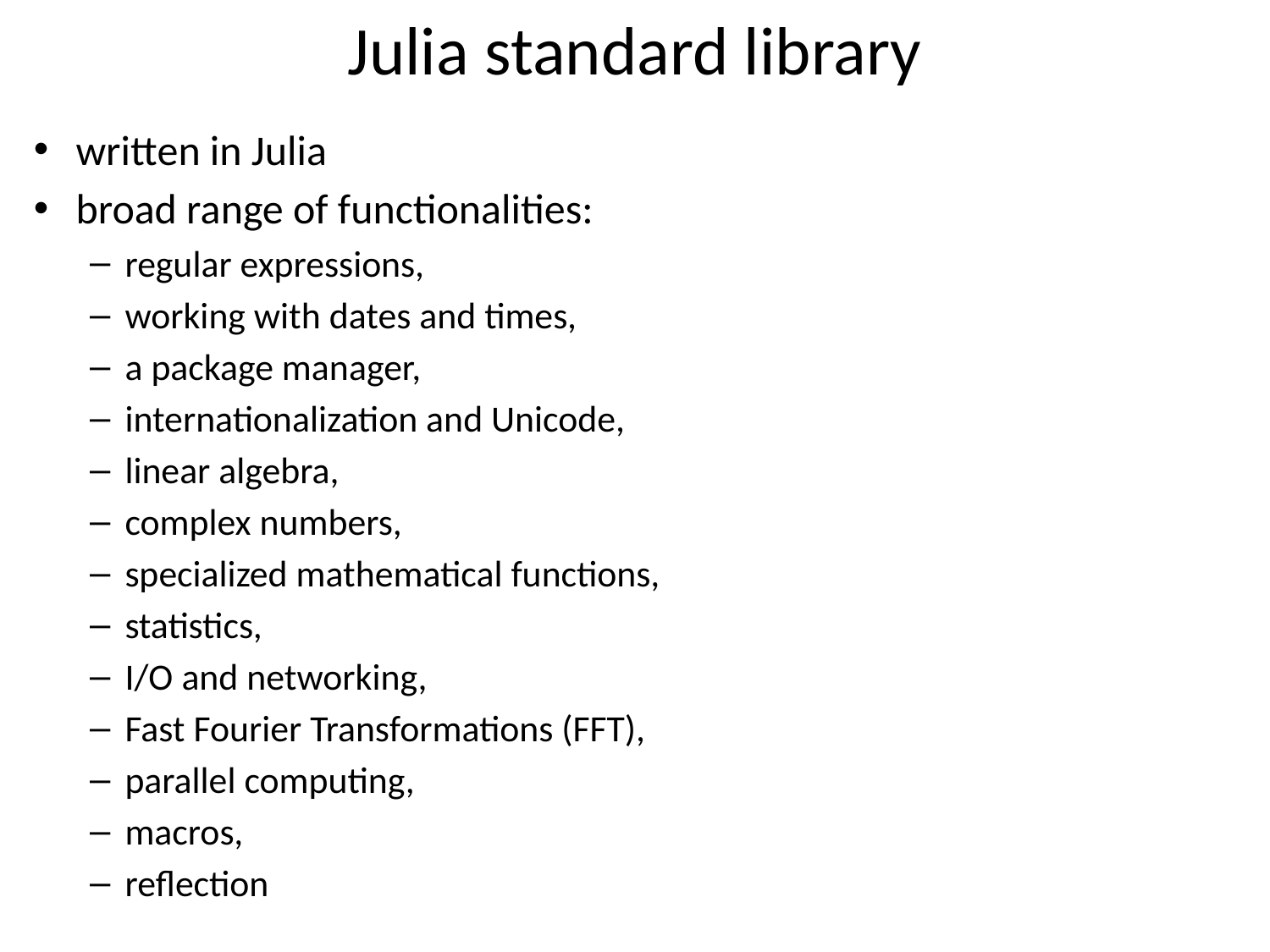

# Julia standard library
written in Julia
broad range of functionalities:
regular expressions,
working with dates and times,
a package manager,
internationalization and Unicode,
linear algebra,
complex numbers,
specialized mathematical functions,
statistics,
I/O and networking,
Fast Fourier Transformations (FFT),
parallel computing,
macros,
reflection